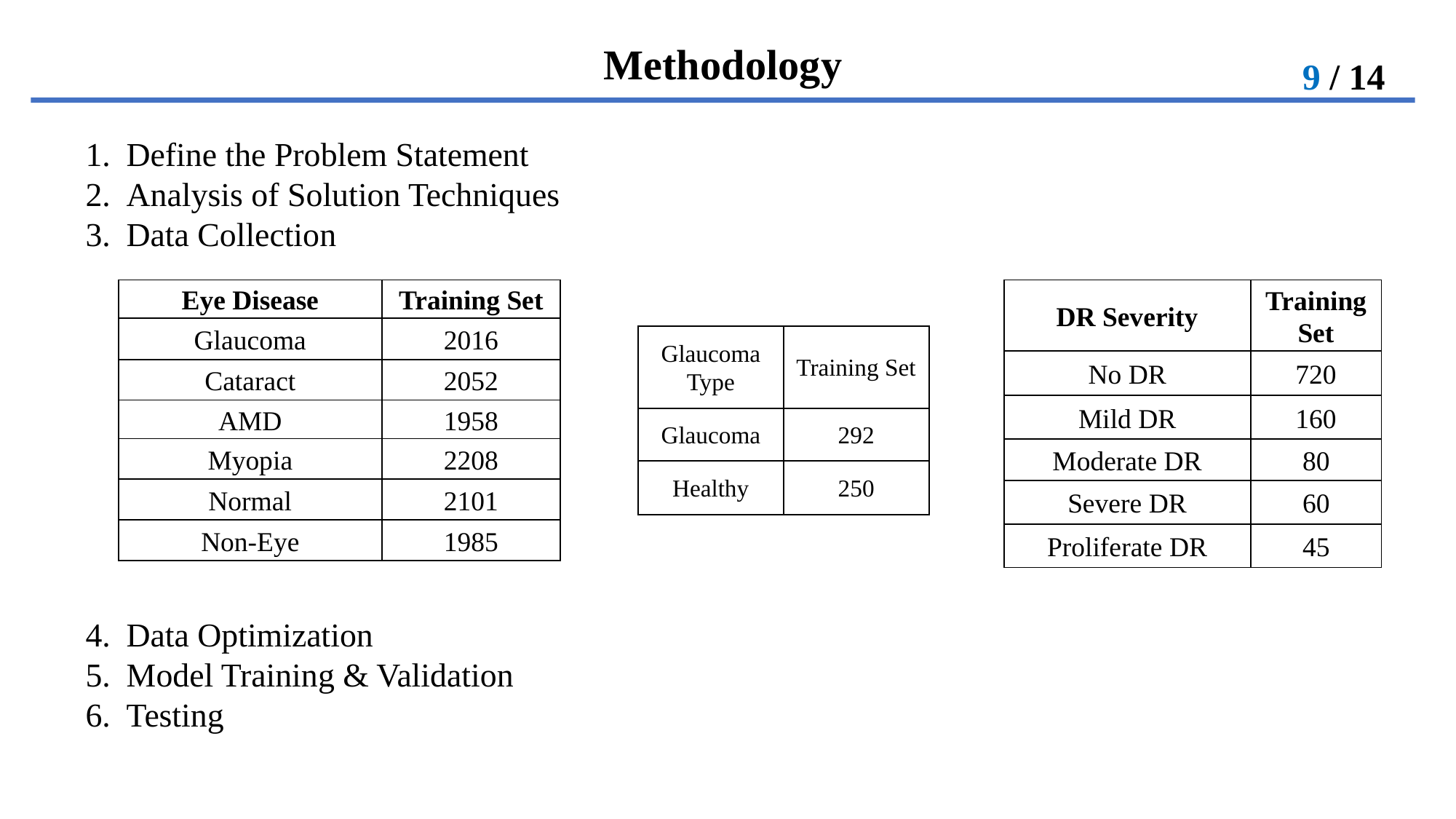

9 / 14
Methodology

Define the Problem Statement
Analysis of Solution Techniques
Data Collection

Data Optimization
Model Training & Validation
Testing
| Eye Disease | Training Set |
| --- | --- |
| Glaucoma | 2016 |
| Cataract | 2052 |
| AMD | 1958 |
| Myopia | 2208 |
| Normal | 2101 |
| Non-Eye | 1985 |
| DR Severity | Training Set |
| --- | --- |
| No DR | 720 |
| Mild DR | 160 |
| Moderate DR | 80 |
| Severe DR | 60 |
| Proliferate DR | 45 |
| Glaucoma Type | Training Set |
| --- | --- |
| Glaucoma | 292 |
| Healthy | 250 |